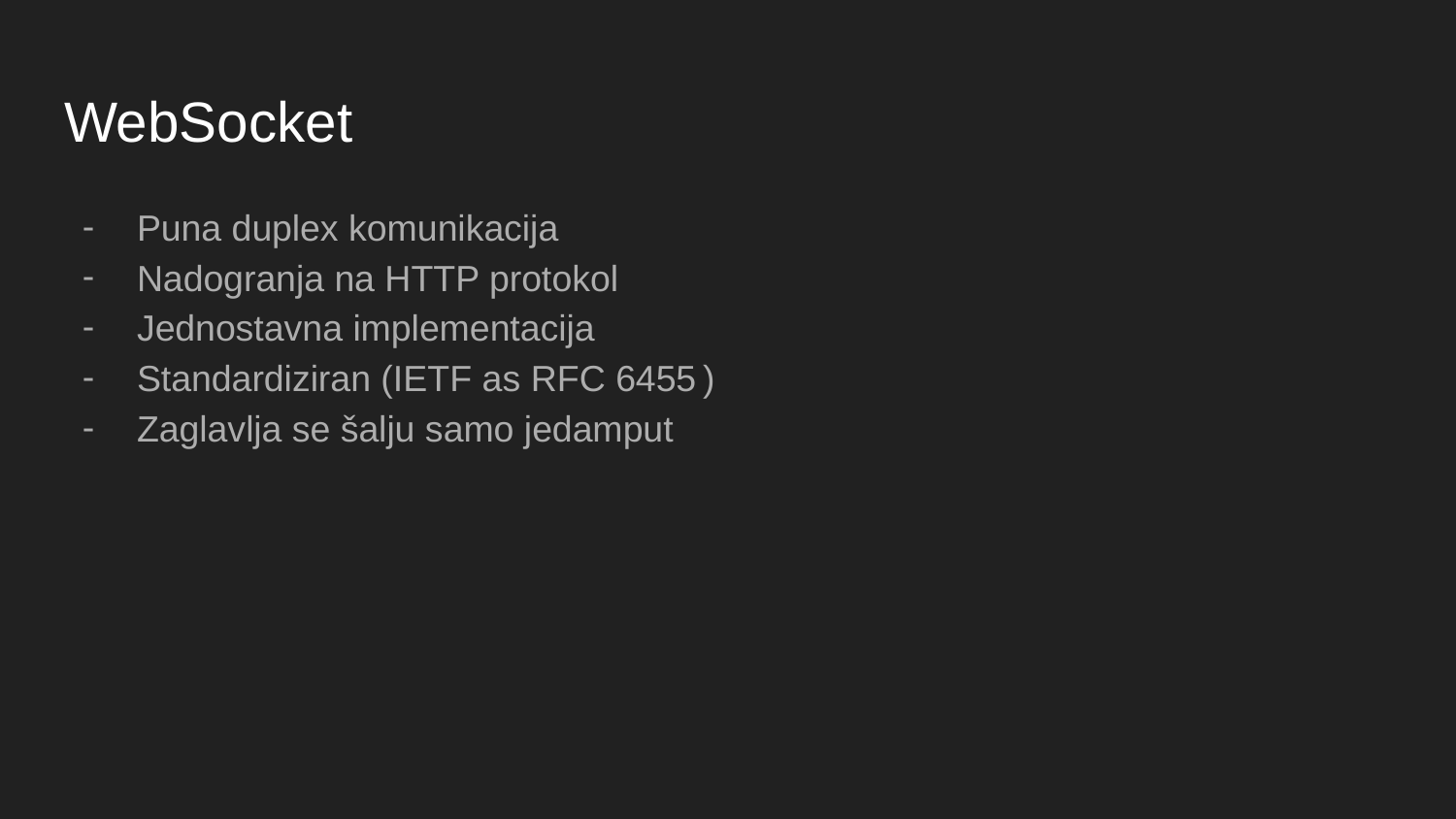

# WebSocket
Puna duplex komunikacija
Nadogranja na HTTP protokol
Jednostavna implementacija
Standardiziran (IETF as RFC 6455 )
Zaglavlja se šalju samo jedamput